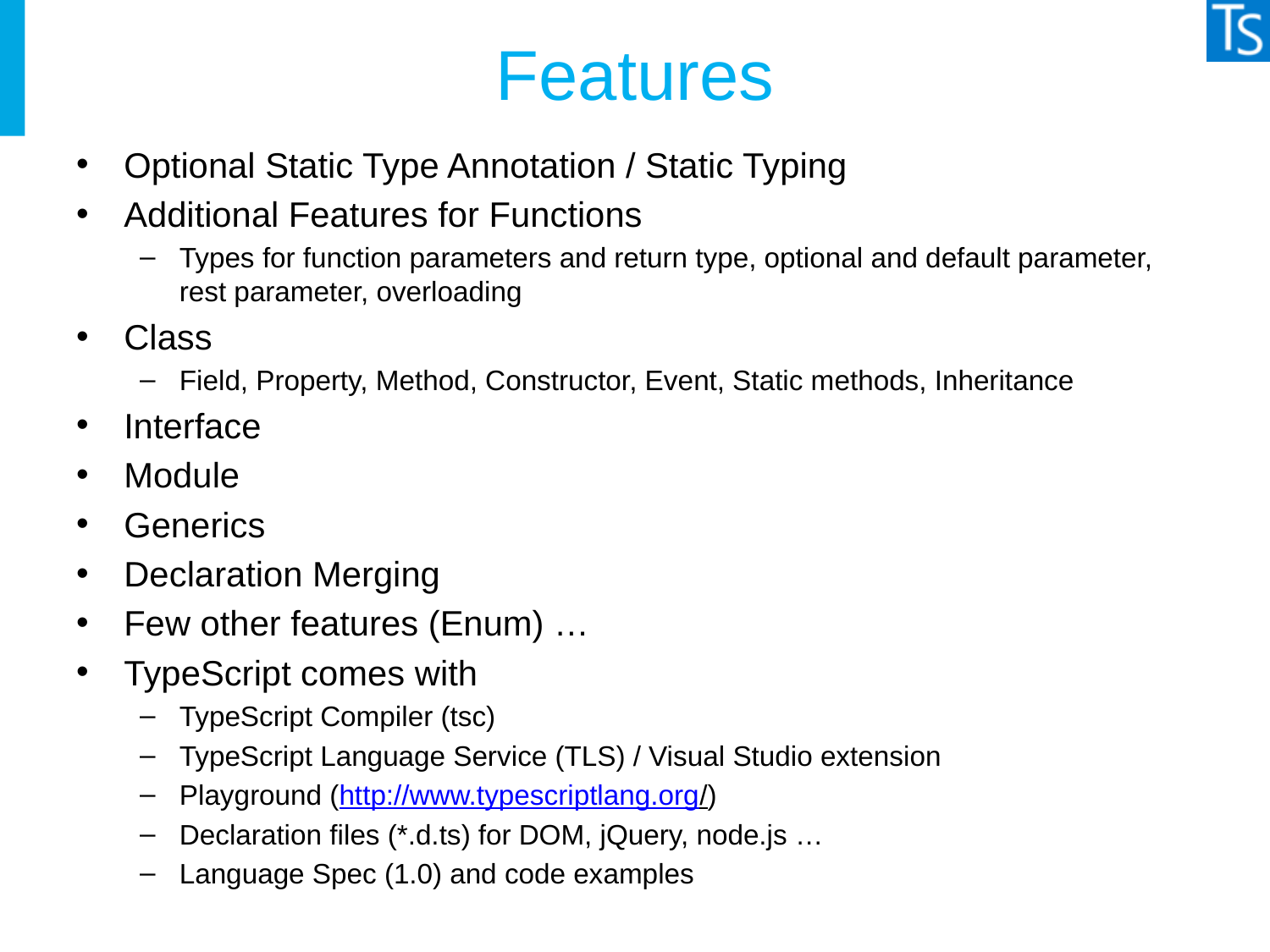

# Features
Optional Static Type Annotation / Static Typing
Additional Features for Functions
Types for function parameters and return type, optional and default parameter, rest parameter, overloading
Class
Field, Property, Method, Constructor, Event, Static methods, Inheritance
Interface
Module
Generics
Declaration Merging
Few other features (Enum) …
TypeScript comes with
TypeScript Compiler (tsc)
TypeScript Language Service (TLS) / Visual Studio extension
Playground (http://www.typescriptlang.org/)
Declaration files (*.d.ts) for DOM, jQuery, node.js …
Language Spec (1.0) and code examples